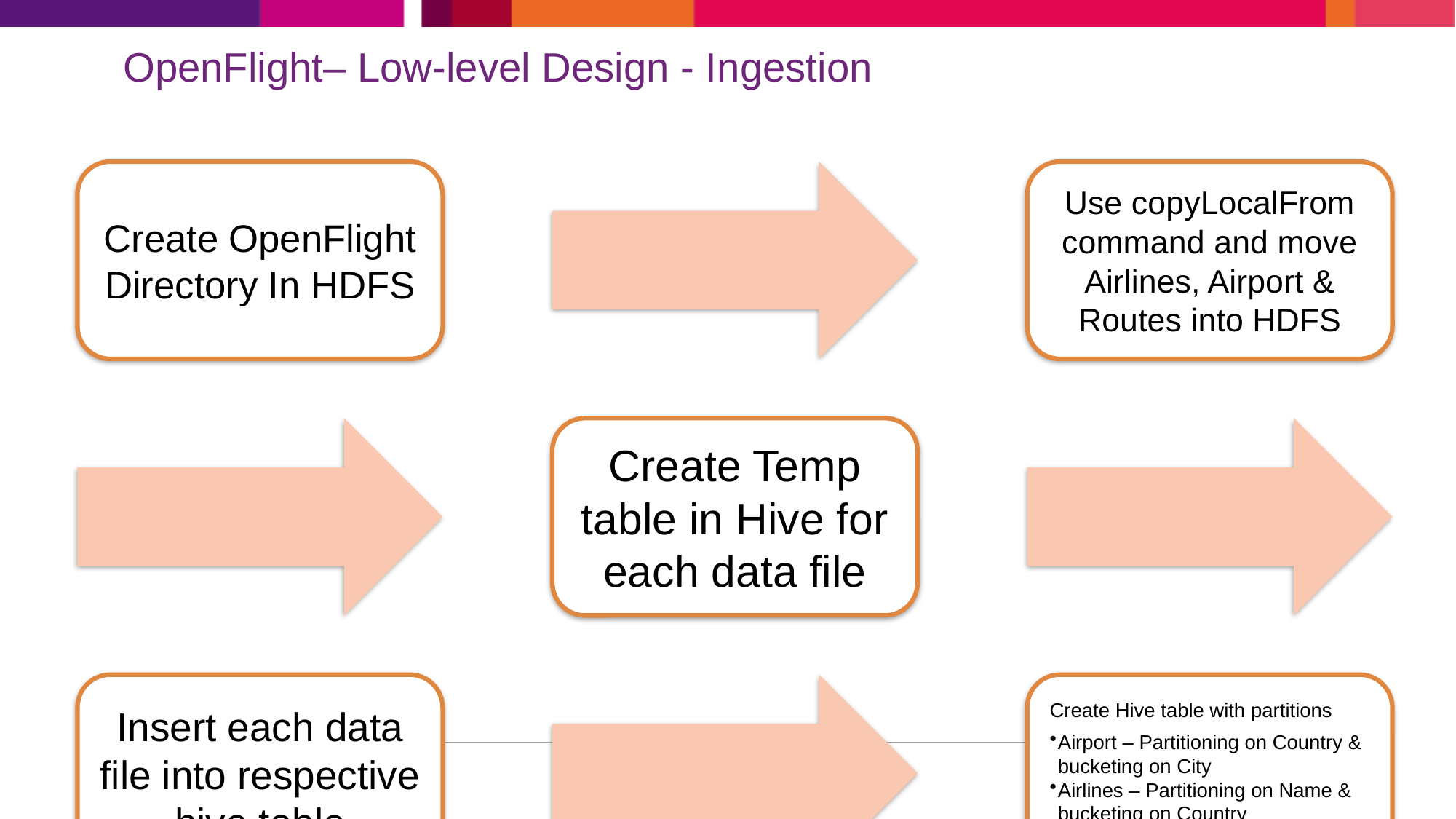

# OpenFlight– Low-level Design - Ingestion
Create OpenFlight Directory In HDFS
Use copyLocalFrom command and move Airlines, Airport & Routes into HDFS
Create Temp table in Hive for each data file
Create Hive table with partitions
Airport – Partitioning on Country & bucketing on City